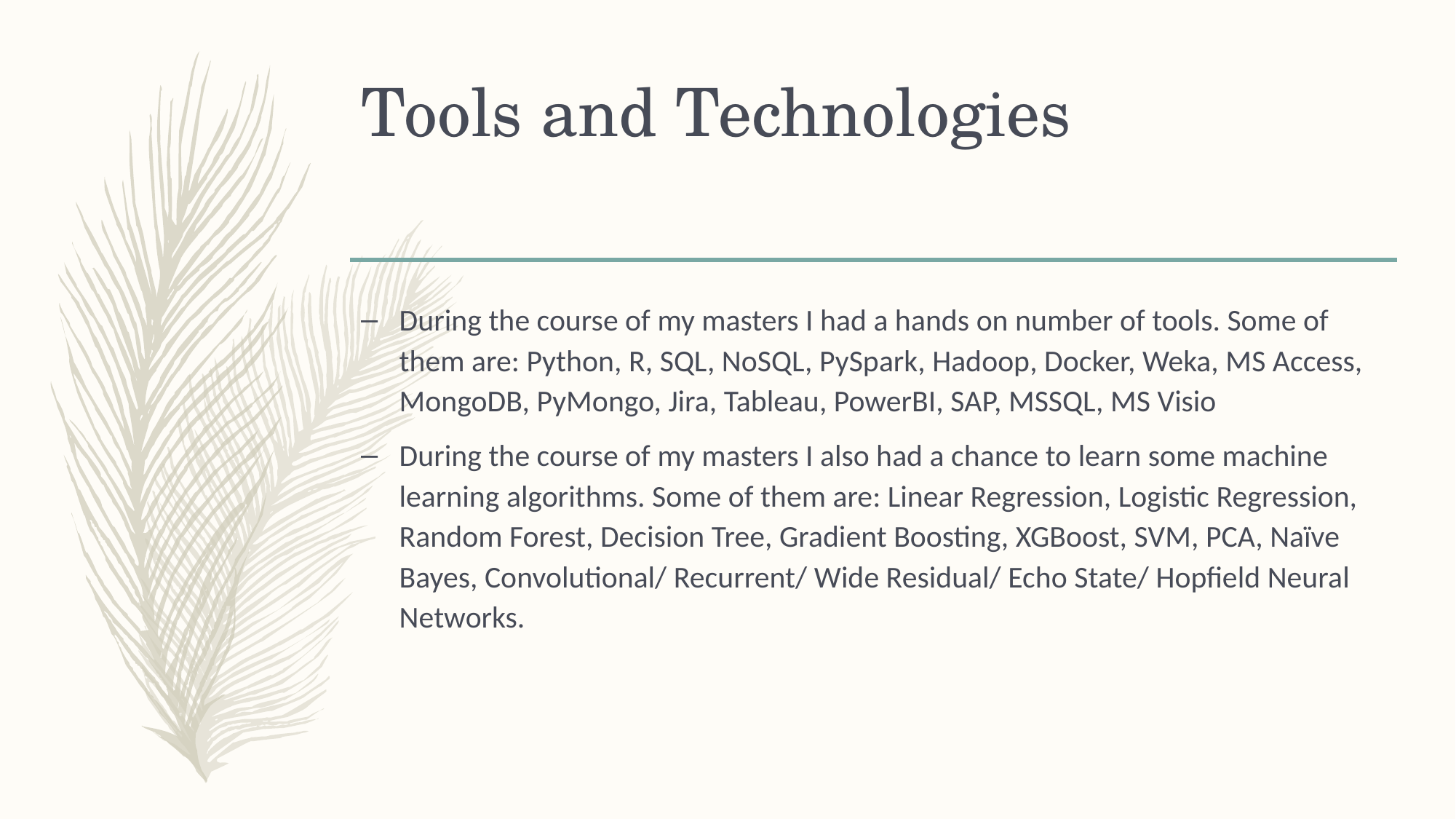

# Tools and Technologies
During the course of my masters I had a hands on number of tools. Some of them are: Python, R, SQL, NoSQL, PySpark, Hadoop, Docker, Weka, MS Access, MongoDB, PyMongo, Jira, Tableau, PowerBI, SAP, MSSQL, MS Visio
During the course of my masters I also had a chance to learn some machine learning algorithms. Some of them are: Linear Regression, Logistic Regression, Random Forest, Decision Tree, Gradient Boosting, XGBoost, SVM, PCA, Naïve Bayes, Convolutional/ Recurrent/ Wide Residual/ Echo State/ Hopfield Neural Networks.